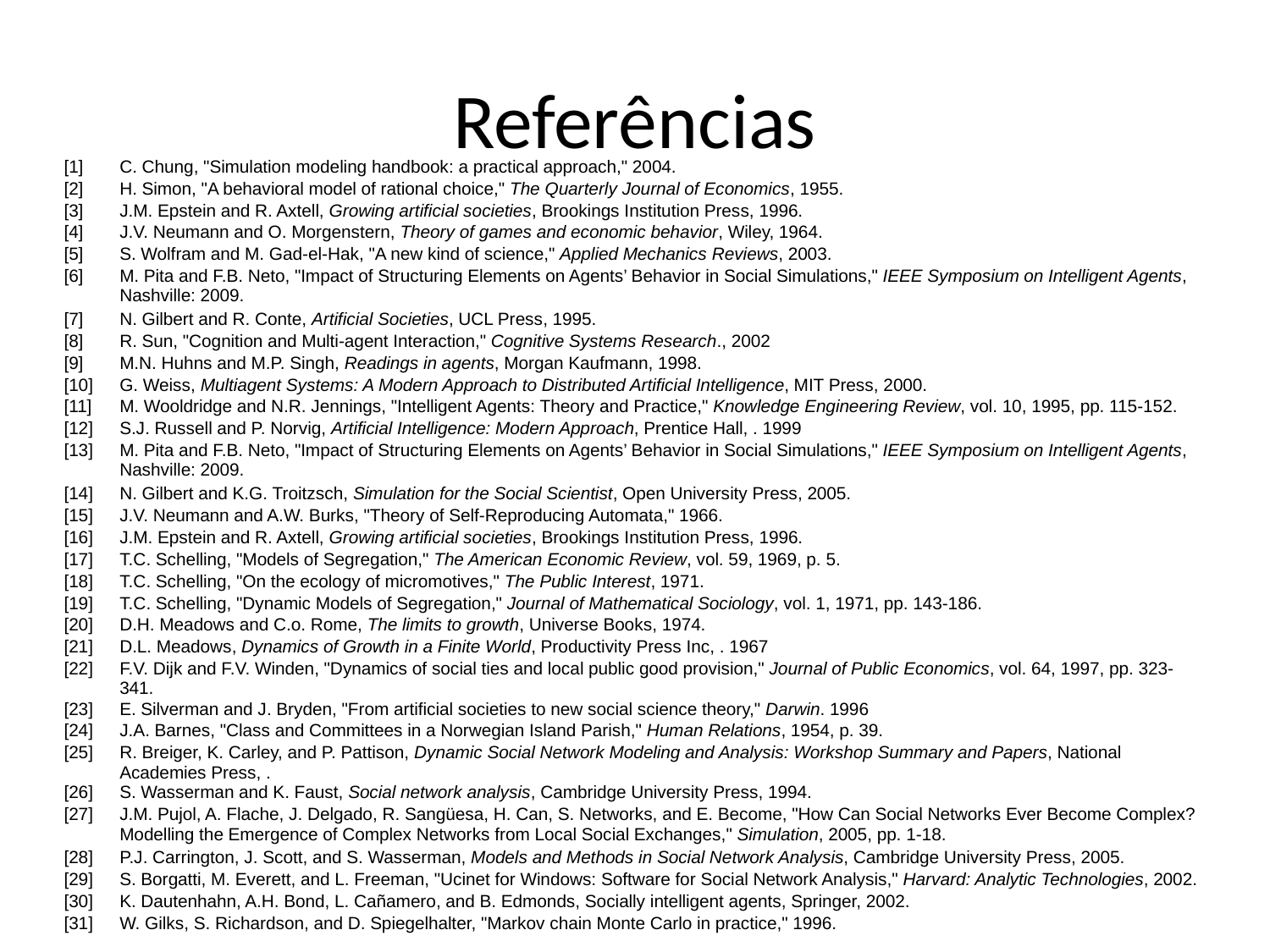

# Referências
| [1] | C. Chung, "Simulation modeling handbook: a practical approach," 2004. |
| --- | --- |
| [2] | H. Simon, "A behavioral model of rational choice," The Quarterly Journal of Economics, 1955. |
| [3] | J.M. Epstein and R. Axtell, Growing artificial societies, Brookings Institution Press, 1996. |
| [4] | J.V. Neumann and O. Morgenstern, Theory of games and economic behavior, Wiley, 1964. |
| [5] | S. Wolfram and M. Gad-el-Hak, "A new kind of science," Applied Mechanics Reviews, 2003. |
| [6] | M. Pita and F.B. Neto, "Impact of Structuring Elements on Agents’ Behavior in Social Simulations," IEEE Symposium on Intelligent Agents, Nashville: 2009. |
| [7] | N. Gilbert and R. Conte, Artificial Societies, UCL Press, 1995. |
| [8] | R. Sun, "Cognition and Multi-agent Interaction," Cognitive Systems Research., 2002 |
| [9] | M.N. Huhns and M.P. Singh, Readings in agents, Morgan Kaufmann, 1998. |
| [10] | G. Weiss, Multiagent Systems: A Modern Approach to Distributed Artificial Intelligence, MIT Press, 2000. |
| [11] | M. Wooldridge and N.R. Jennings, "Intelligent Agents: Theory and Practice," Knowledge Engineering Review, vol. 10, 1995, pp. 115-152. |
| [12] | S.J. Russell and P. Norvig, Artificial Intelligence: Modern Approach, Prentice Hall, . 1999 |
| [13] | M. Pita and F.B. Neto, "Impact of Structuring Elements on Agents’ Behavior in Social Simulations," IEEE Symposium on Intelligent Agents, Nashville: 2009. |
| [14] | N. Gilbert and K.G. Troitzsch, Simulation for the Social Scientist, Open University Press, 2005. |
| [15] | J.V. Neumann and A.W. Burks, "Theory of Self-Reproducing Automata," 1966. |
| [16] | J.M. Epstein and R. Axtell, Growing artificial societies, Brookings Institution Press, 1996. |
| [17] | T.C. Schelling, "Models of Segregation," The American Economic Review, vol. 59, 1969, p. 5. |
| [18] | T.C. Schelling, "On the ecology of micromotives," The Public Interest, 1971. |
| [19] | T.C. Schelling, "Dynamic Models of Segregation," Journal of Mathematical Sociology, vol. 1, 1971, pp. 143-186. |
| [20] | D.H. Meadows and C.o. Rome, The limits to growth, Universe Books, 1974. |
| [21] | D.L. Meadows, Dynamics of Growth in a Finite World, Productivity Press Inc, . 1967 |
| [22] | F.V. Dijk and F.V. Winden, "Dynamics of social ties and local public good provision," Journal of Public Economics, vol. 64, 1997, pp. 323-341. |
| [23] | E. Silverman and J. Bryden, "From artificial societies to new social science theory," Darwin. 1996 |
| [24] | J.A. Barnes, "Class and Committees in a Norwegian Island Parish," Human Relations, 1954, p. 39. |
| [25] | R. Breiger, K. Carley, and P. Pattison, Dynamic Social Network Modeling and Analysis: Workshop Summary and Papers, National Academies Press, . |
| [26] | S. Wasserman and K. Faust, Social network analysis, Cambridge University Press, 1994. |
| [27] | J.M. Pujol, A. Flache, J. Delgado, R. Sangüesa, H. Can, S. Networks, and E. Become, "How Can Social Networks Ever Become Complex? Modelling the Emergence of Complex Networks from Local Social Exchanges," Simulation, 2005, pp. 1-18. |
| [28] | P.J. Carrington, J. Scott, and S. Wasserman, Models and Methods in Social Network Analysis, Cambridge University Press, 2005. |
| [29] | S. Borgatti, M. Everett, and L. Freeman, "Ucinet for Windows: Software for Social Network Analysis," Harvard: Analytic Technologies, 2002. |
| [30] | K. Dautenhahn, A.H. Bond, L. Cañamero, and B. Edmonds, Socially intelligent agents, Springer, 2002. |
| [31] | W. Gilks, S. Richardson, and D. Spiegelhalter, "Markov chain Monte Carlo in practice," 1996. |